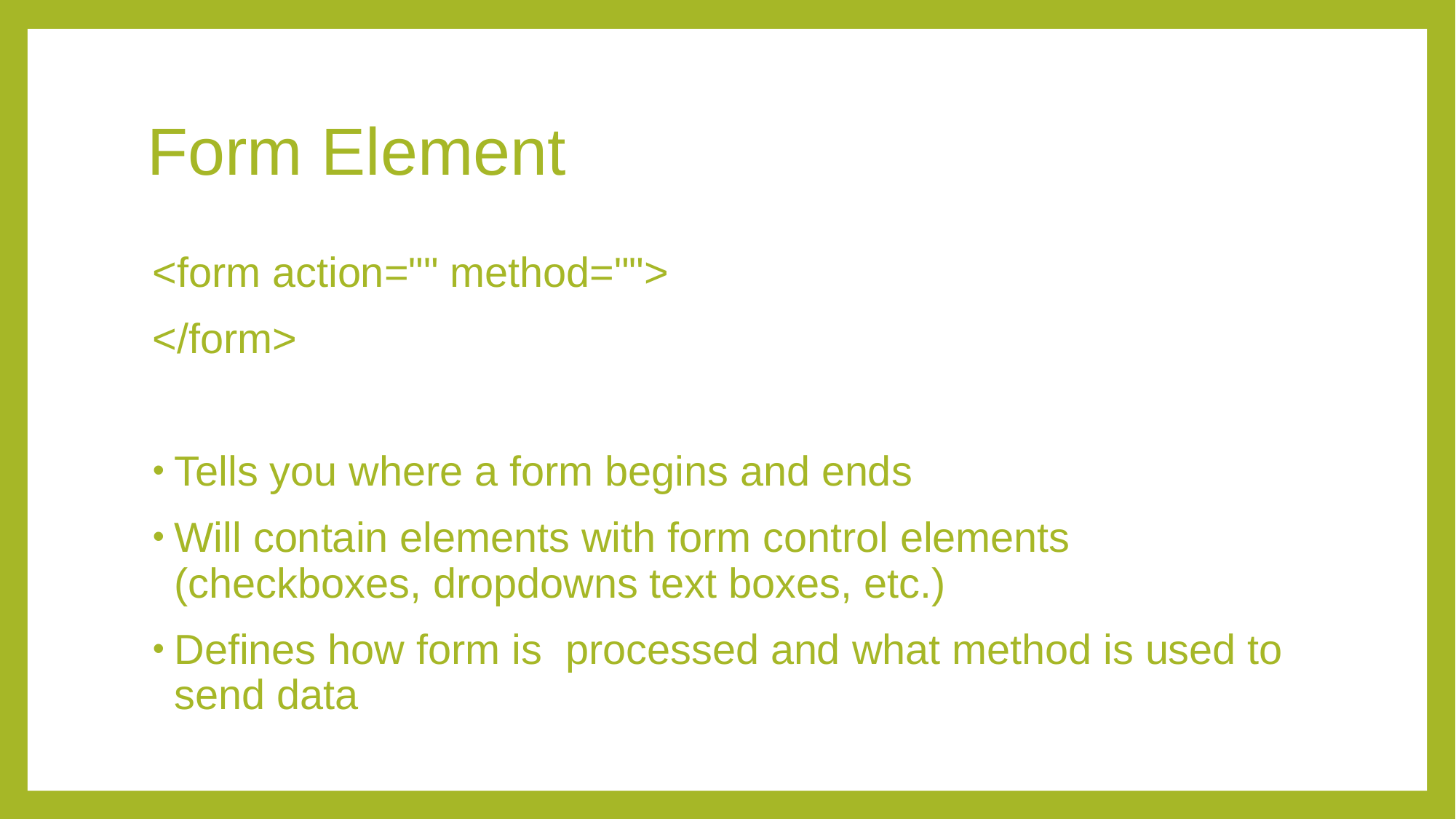

# Form Element
<form action="" method="">
</form>

Tells you where a form begins and ends
Will contain elements with form control elements (checkboxes, dropdowns text boxes, etc.)
Defines how form is  processed and what method is used to send data